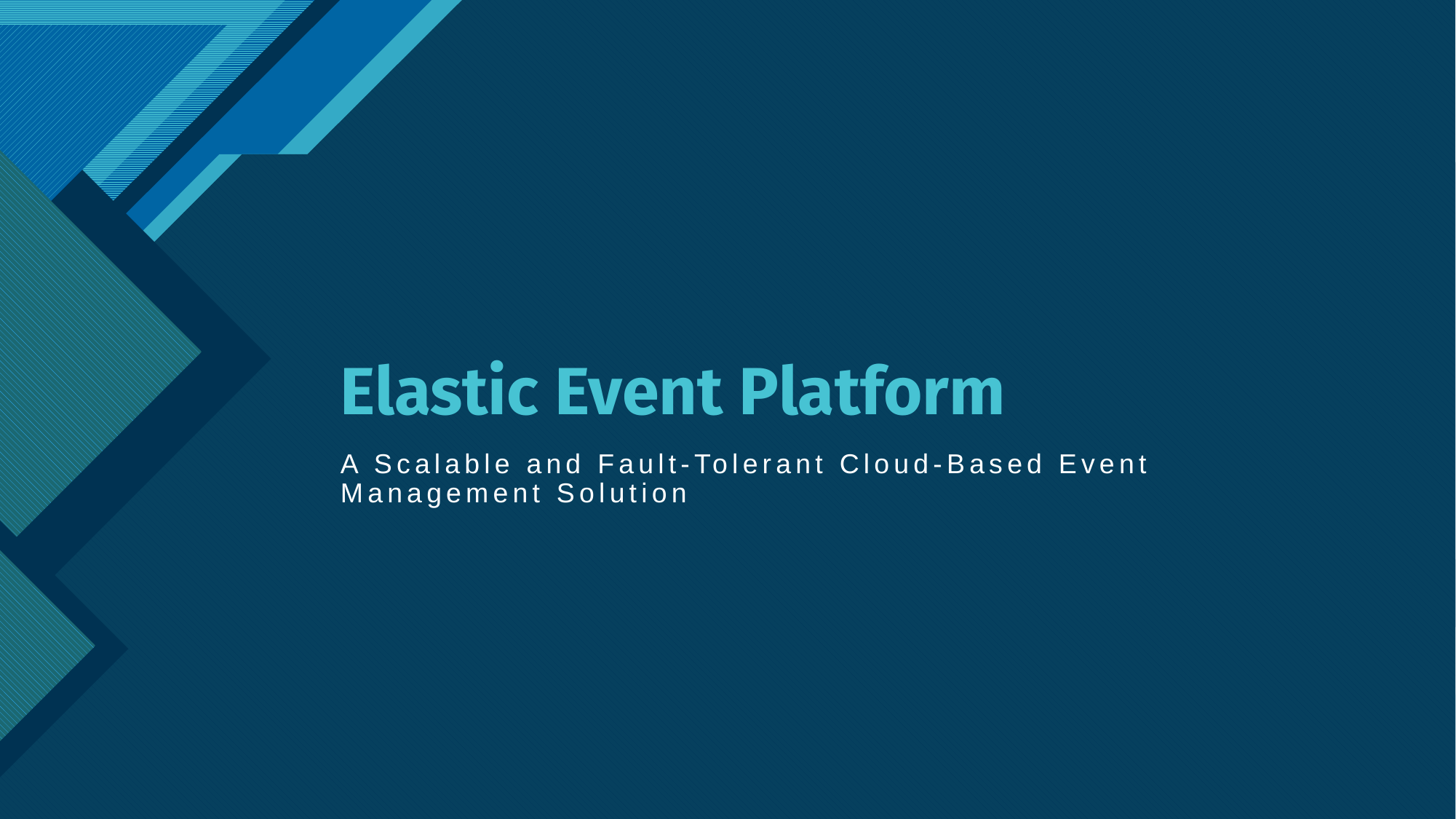

# Elastic Event Platform
A Scalable and Fault-Tolerant Cloud-Based Event Management Solution